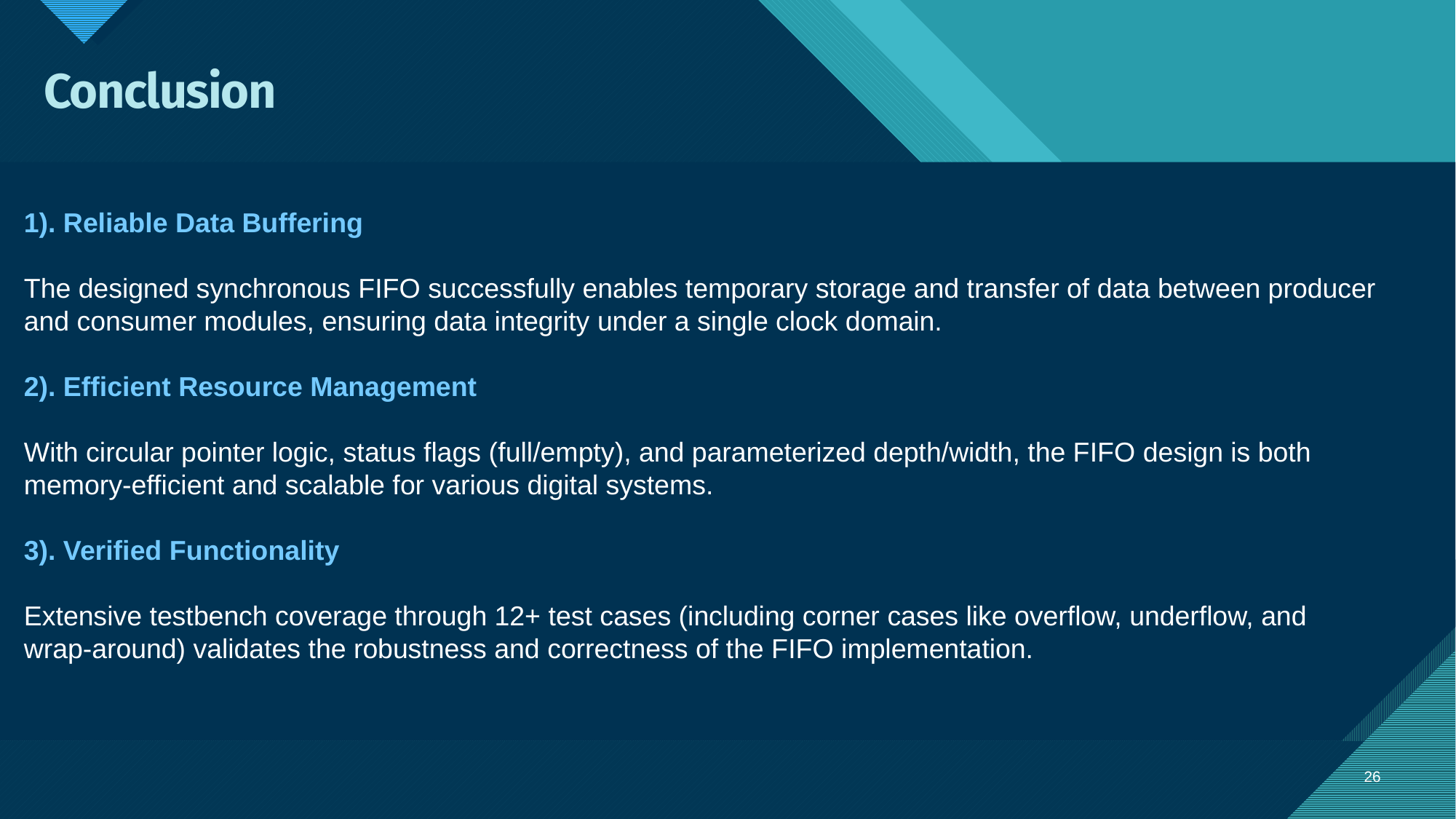

# Conclusion
1). Reliable Data Buffering
The designed synchronous FIFO successfully enables temporary storage and transfer of data between producer and consumer modules, ensuring data integrity under a single clock domain.
2). Efficient Resource Management
With circular pointer logic, status flags (full/empty), and parameterized depth/width, the FIFO design is both memory-efficient and scalable for various digital systems.
3). Verified Functionality
Extensive testbench coverage through 12+ test cases (including corner cases like overflow, underflow, and wrap-around) validates the robustness and correctness of the FIFO implementation.
26